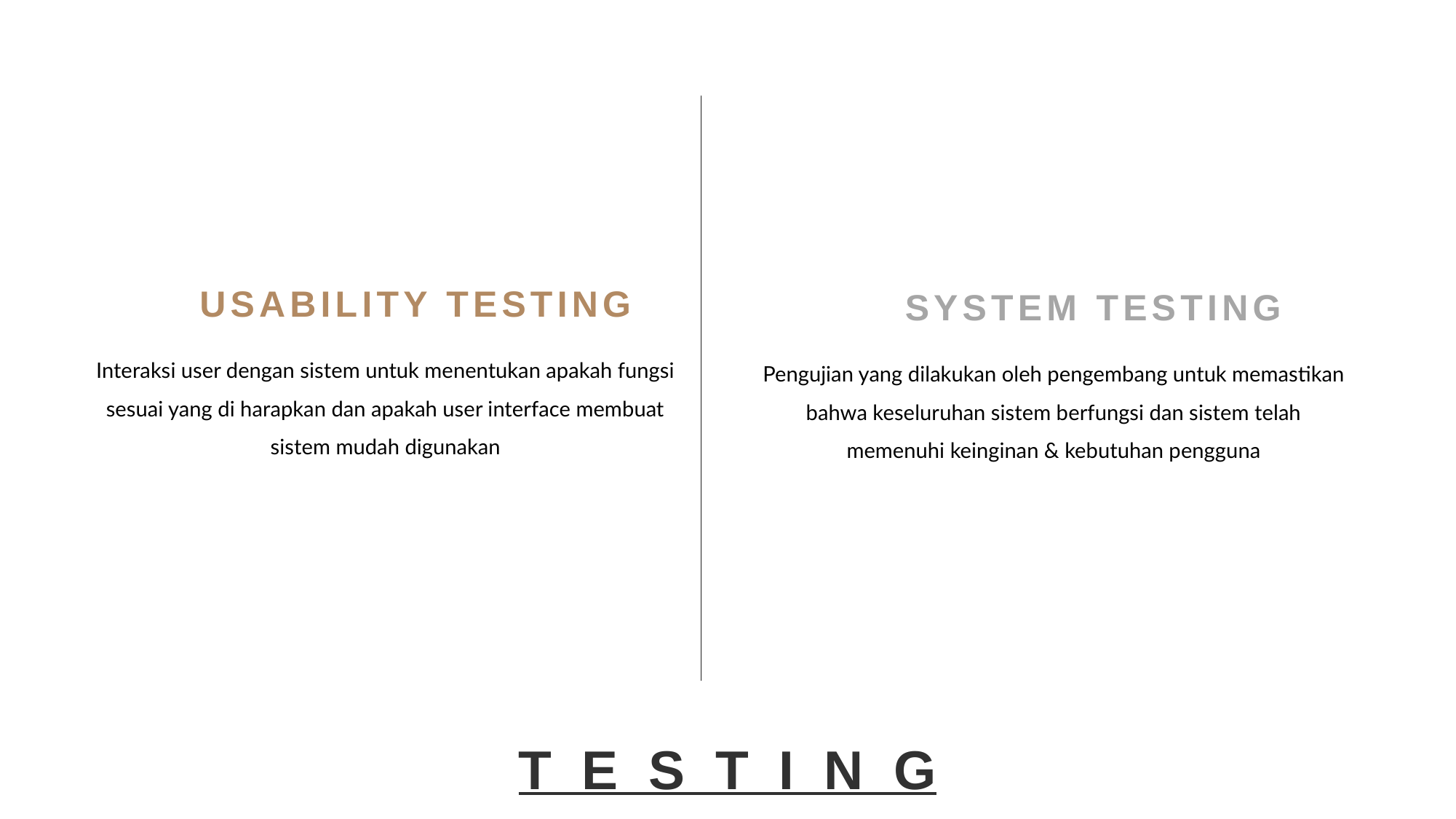

USABILITY TESTING
SYSTEM TESTING
Interaksi user dengan sistem untuk menentukan apakah fungsi sesuai yang di harapkan dan apakah user interface membuat sistem mudah digunakan
Pengujian yang dilakukan oleh pengembang untuk memastikan bahwa keseluruhan sistem berfungsi dan sistem telah memenuhi keinginan & kebutuhan pengguna
TESTING
9